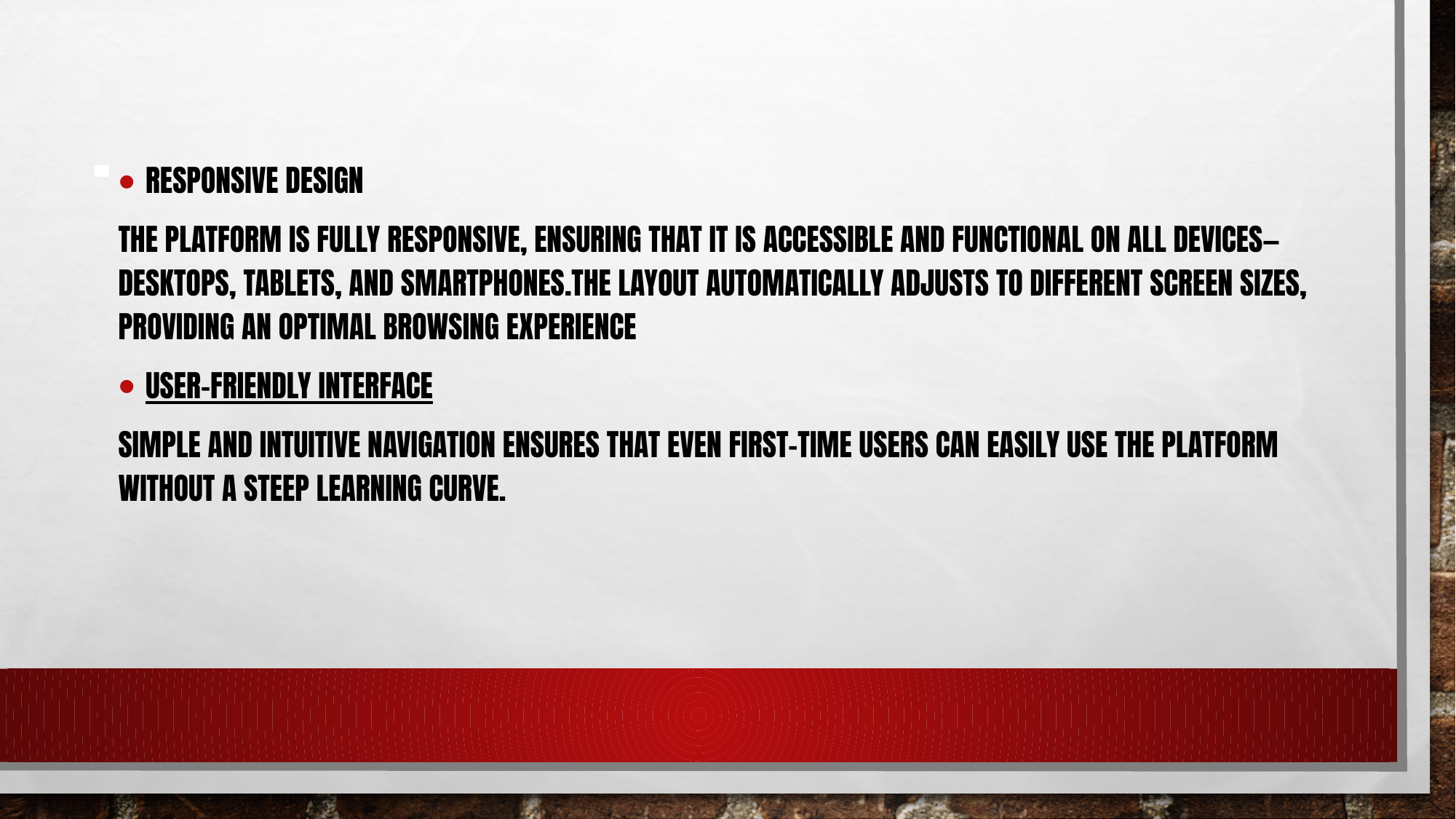

# .
Responsive Design
The platform is fully responsive, ensuring that it is accessible and functional on all devices—desktops, tablets, and smartphones.The layout automatically adjusts to different screen sizes, providing an optimal browsing experience
User-Friendly Interface
Simple and intuitive navigation ensures that even first-time users can easily use the platform without a steep learning curve.